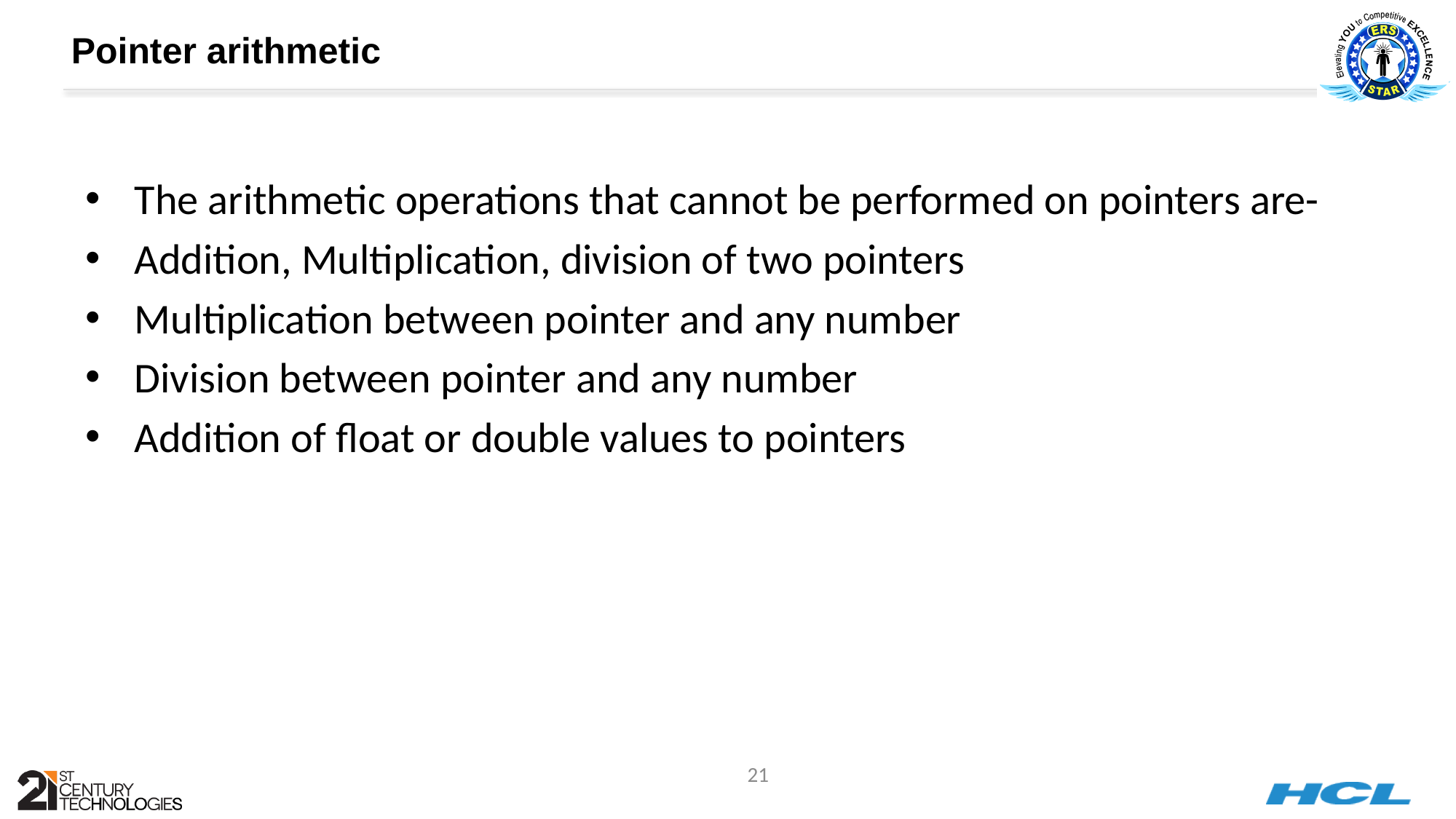

# Pointer arithmetic
The arithmetic operations that cannot be performed on pointers are-
Addition, Multiplication, division of two pointers
Multiplication between pointer and any number
Division between pointer and any number
Addition of float or double values to pointers

21